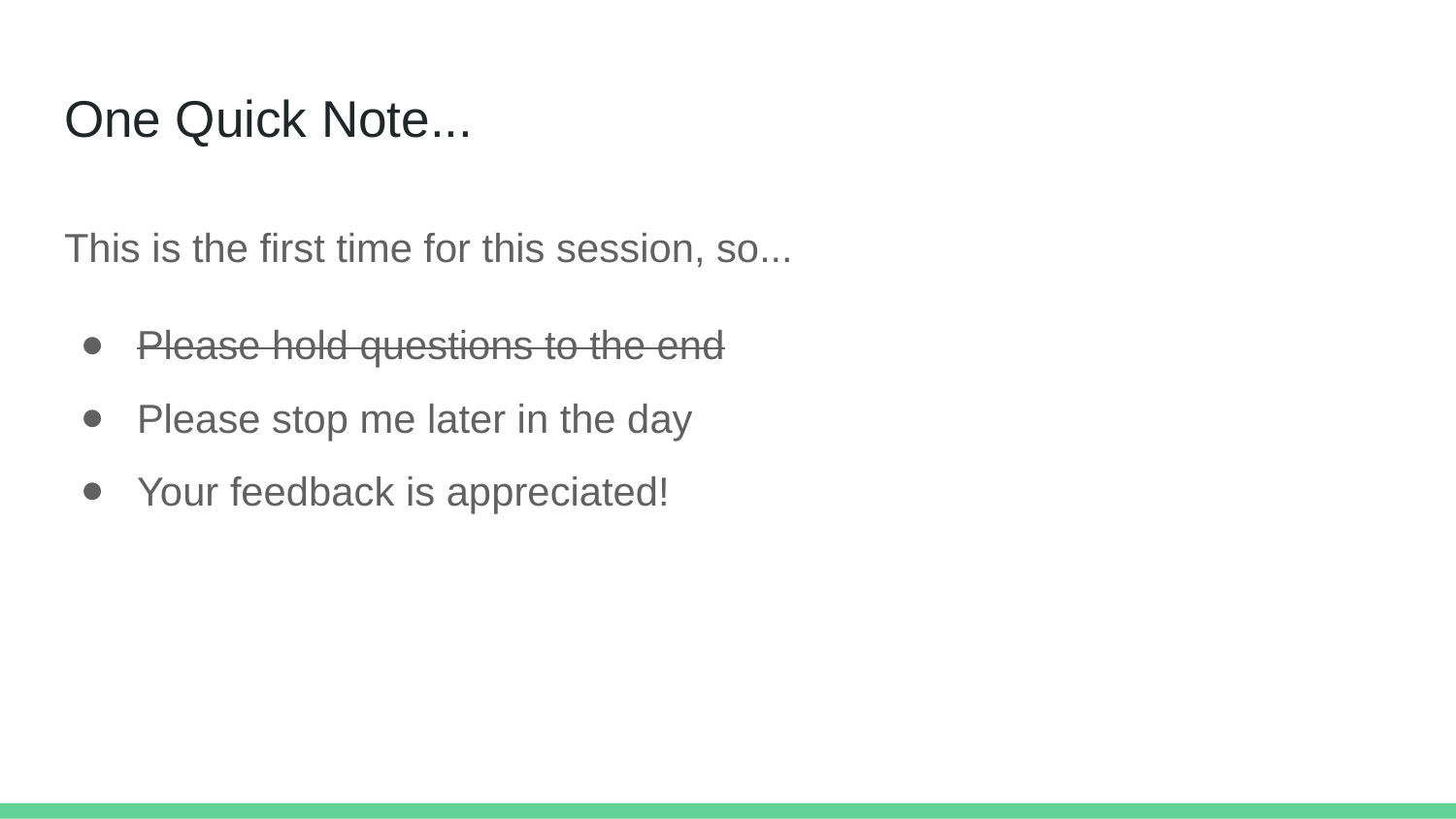

# One Quick Note...
This is the first time for this session, so...
Please hold questions to the end
Please stop me later in the day
Your feedback is appreciated!